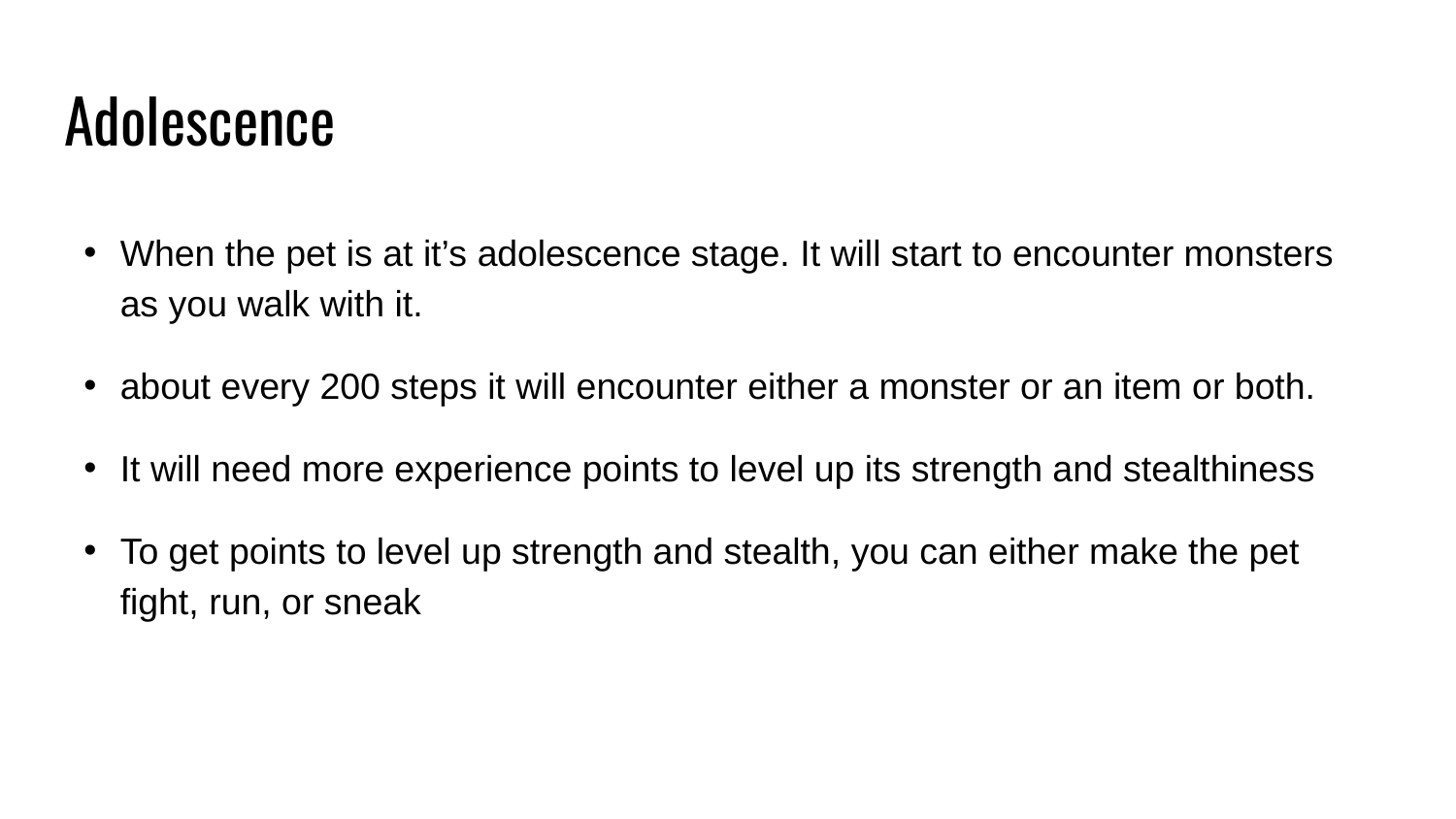

# Adolescence
When the pet is at it’s adolescence stage. It will start to encounter monsters as you walk with it.
about every 200 steps it will encounter either a monster or an item or both.
It will need more experience points to level up its strength and stealthiness
To get points to level up strength and stealth, you can either make the pet fight, run, or sneak